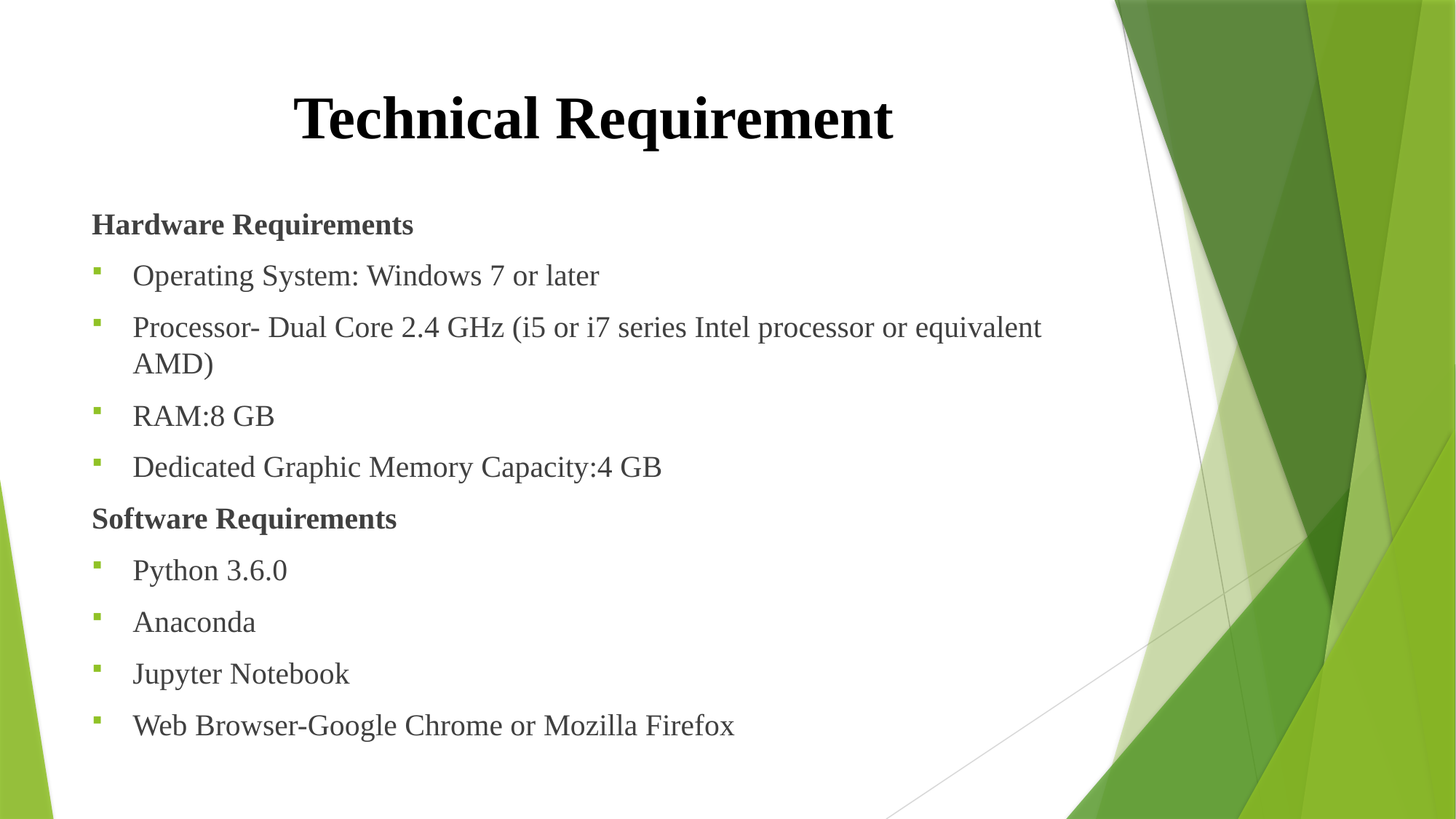

# Technical Requirement
Hardware Requirements
Operating System: Windows 7 or later
Processor- Dual Core 2.4 GHz (i5 or i7 series Intel processor or equivalent AMD)
RAM:8 GB
Dedicated Graphic Memory Capacity:4 GB
Software Requirements
Python 3.6.0
Anaconda
Jupyter Notebook
Web Browser-Google Chrome or Mozilla Firefox